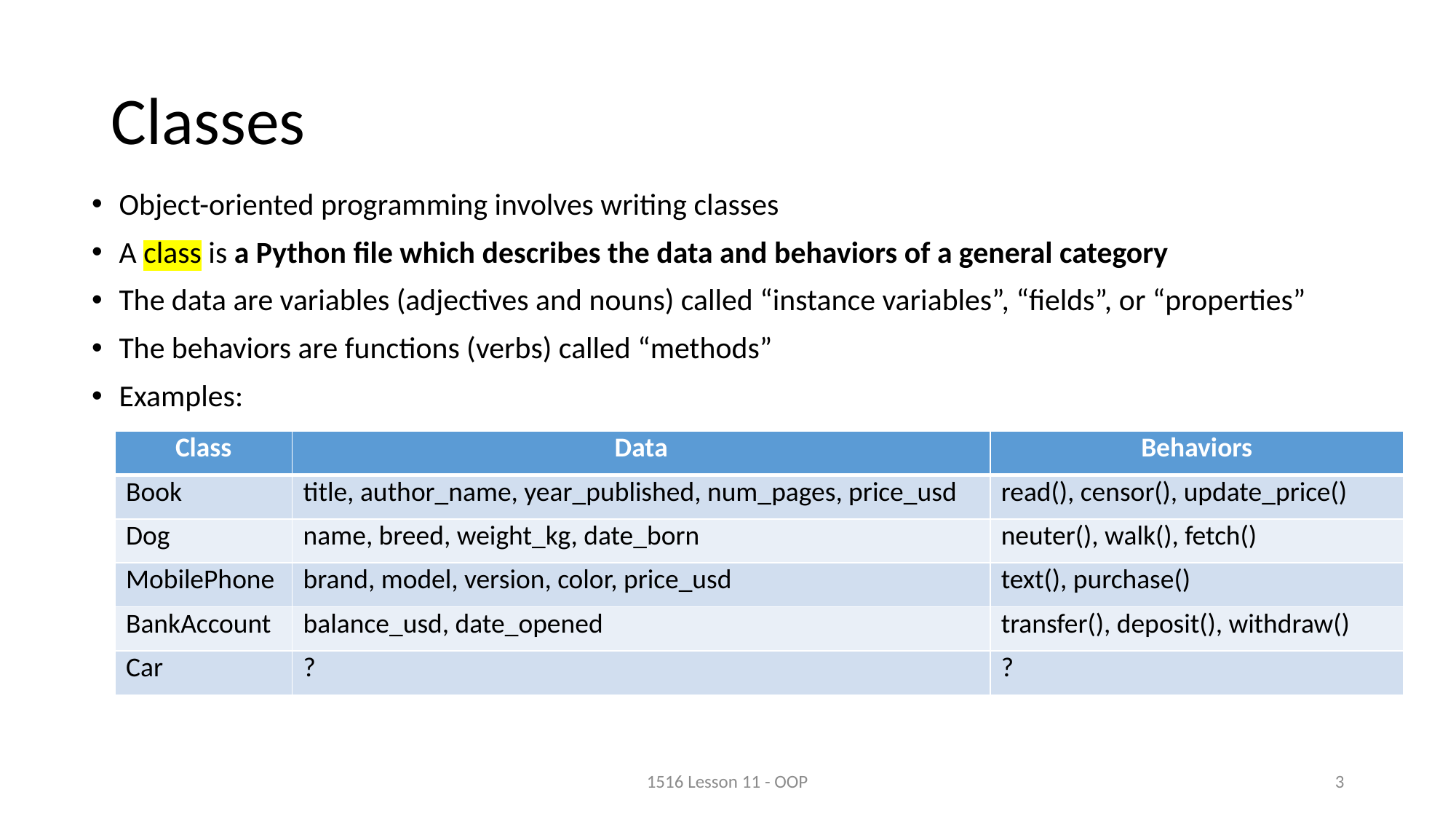

# Classes
Object-oriented programming involves writing classes
A class is a Python file which describes the data and behaviors of a general category
The data are variables (adjectives and nouns) called “instance variables”, “fields”, or “properties”
The behaviors are functions (verbs) called “methods”
Examples:

| Class | Data | Behaviors |
| --- | --- | --- |
| Book | title, author\_name, year\_published, num\_pages, price\_usd | read(), censor(), update\_price() |
| Dog | name, breed, weight\_kg, date\_born | neuter(), walk(), fetch() |
| MobilePhone | brand, model, version, color, price\_usd | text(), purchase() |
| BankAccount | balance\_usd, date\_opened | transfer(), deposit(), withdraw() |
| Car | ? | ? |
1516 Lesson 11 - OOP
3